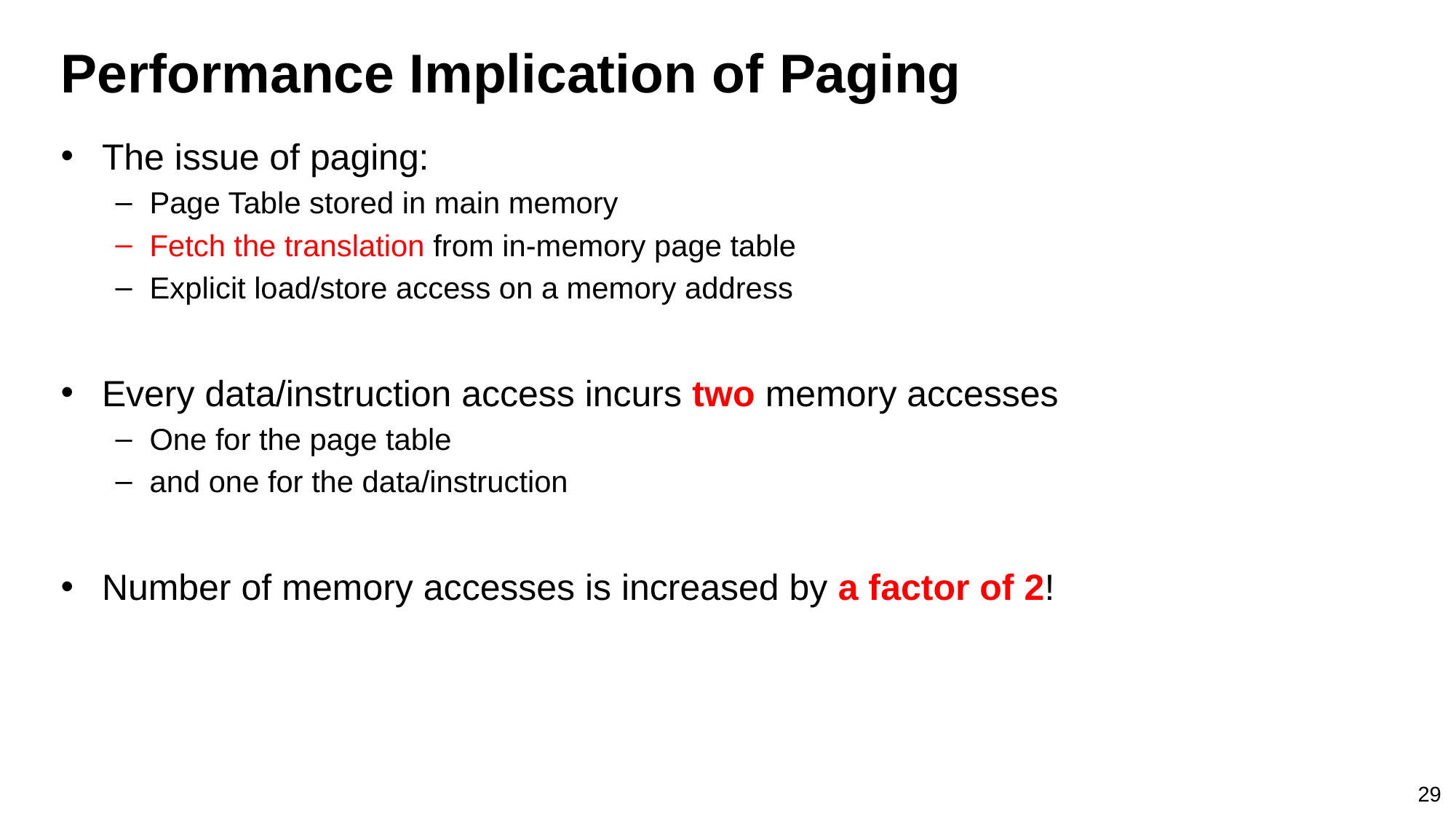

# Performance Implication of Paging
The issue of paging:
Page Table stored in main memory
Fetch the translation from in-memory page table
Explicit load/store access on a memory address

Every data/instruction access incurs two memory accesses
One for the page table
and one for the data/instruction

Number of memory accesses is increased by a factor of 2!
29